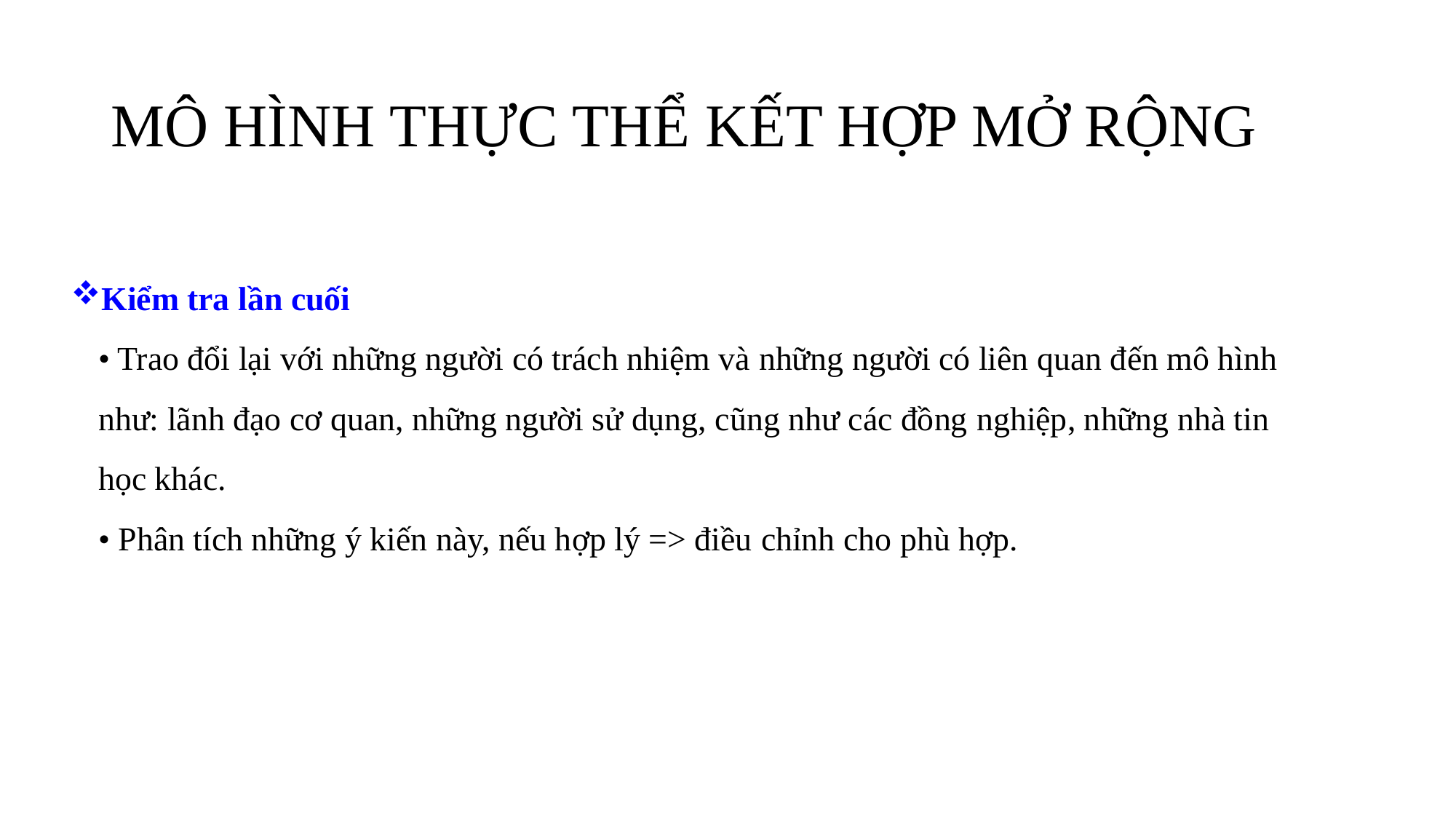

# MÔ HÌNH THỰC THỂ KẾT HỢP MỞ RỘNG
Kiểm tra lần cuối
• Trao đổi lại với những người có trách nhiệm và những người có liên quan đến mô hình như: lãnh đạo cơ quan, những người sử dụng, cũng như các đồng nghiệp, những nhà tin học khác.
• Phân tích những ý kiến này, nếu hợp lý => điều chỉnh cho phù hợp.